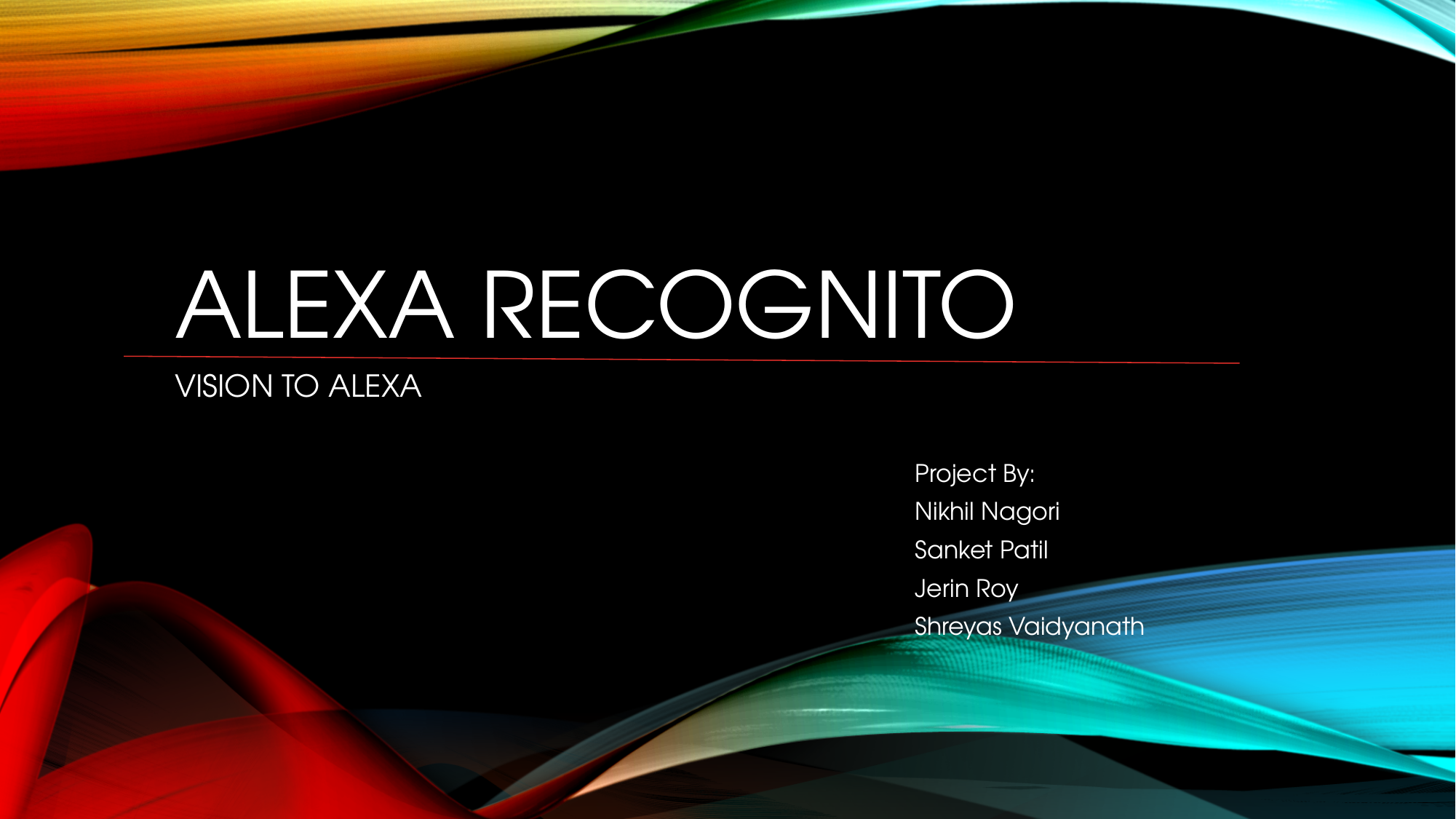

# ALEXA Recognito
VISION TO ALEXA
Project By:
Nikhil Nagori
Sanket Patil
Jerin Roy
Shreyas Vaidyanath